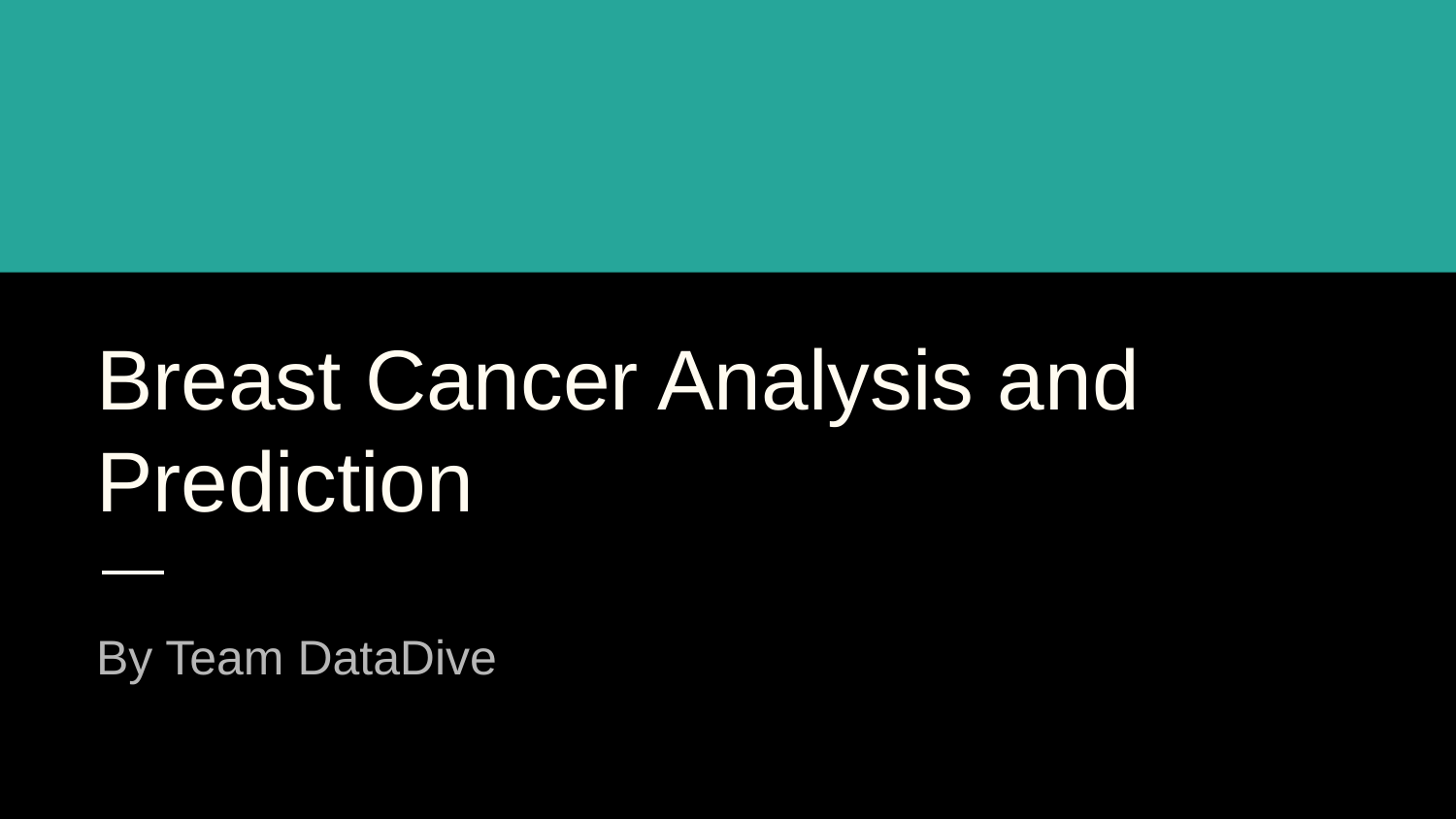

# Breast Cancer Analysis and Prediction
By Team DataDive